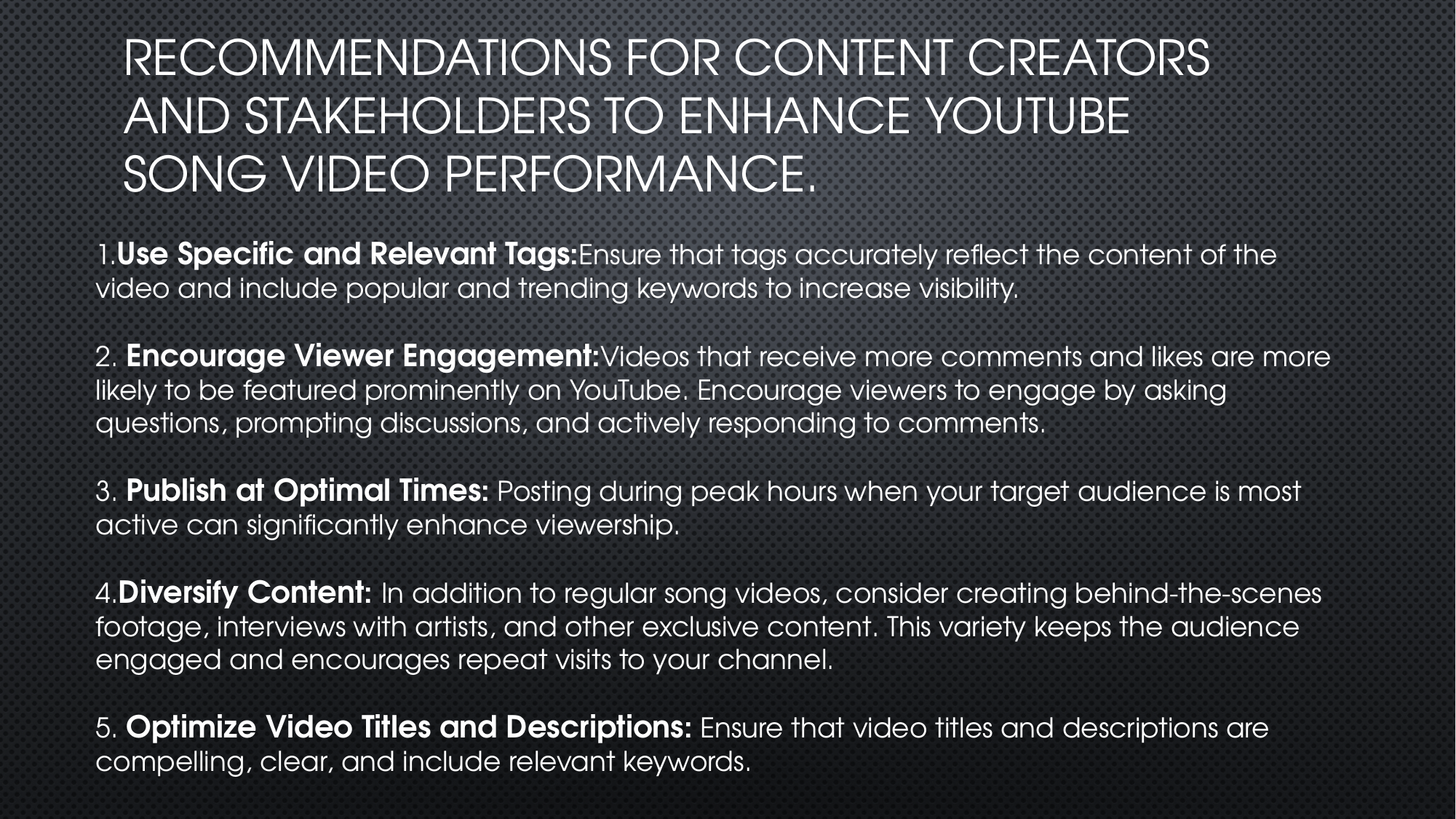

# Recommendations for content creators and stakeholders to enhance YouTube song video performance.
1.Use Specific and Relevant Tags:Ensure that tags accurately reflect the content of the video and include popular and trending keywords to increase visibility.

2. Encourage Viewer Engagement:Videos that receive more comments and likes are more likely to be featured prominently on YouTube. Encourage viewers to engage by asking questions, prompting discussions, and actively responding to comments.

3. Publish at Optimal Times: Posting during peak hours when your target audience is most active can significantly enhance viewership.

4.Diversify Content: In addition to regular song videos, consider creating behind-the-scenes footage, interviews with artists, and other exclusive content. This variety keeps the audience engaged and encourages repeat visits to your channel.

5. Optimize Video Titles and Descriptions: Ensure that video titles and descriptions are compelling, clear, and include relevant keywords.